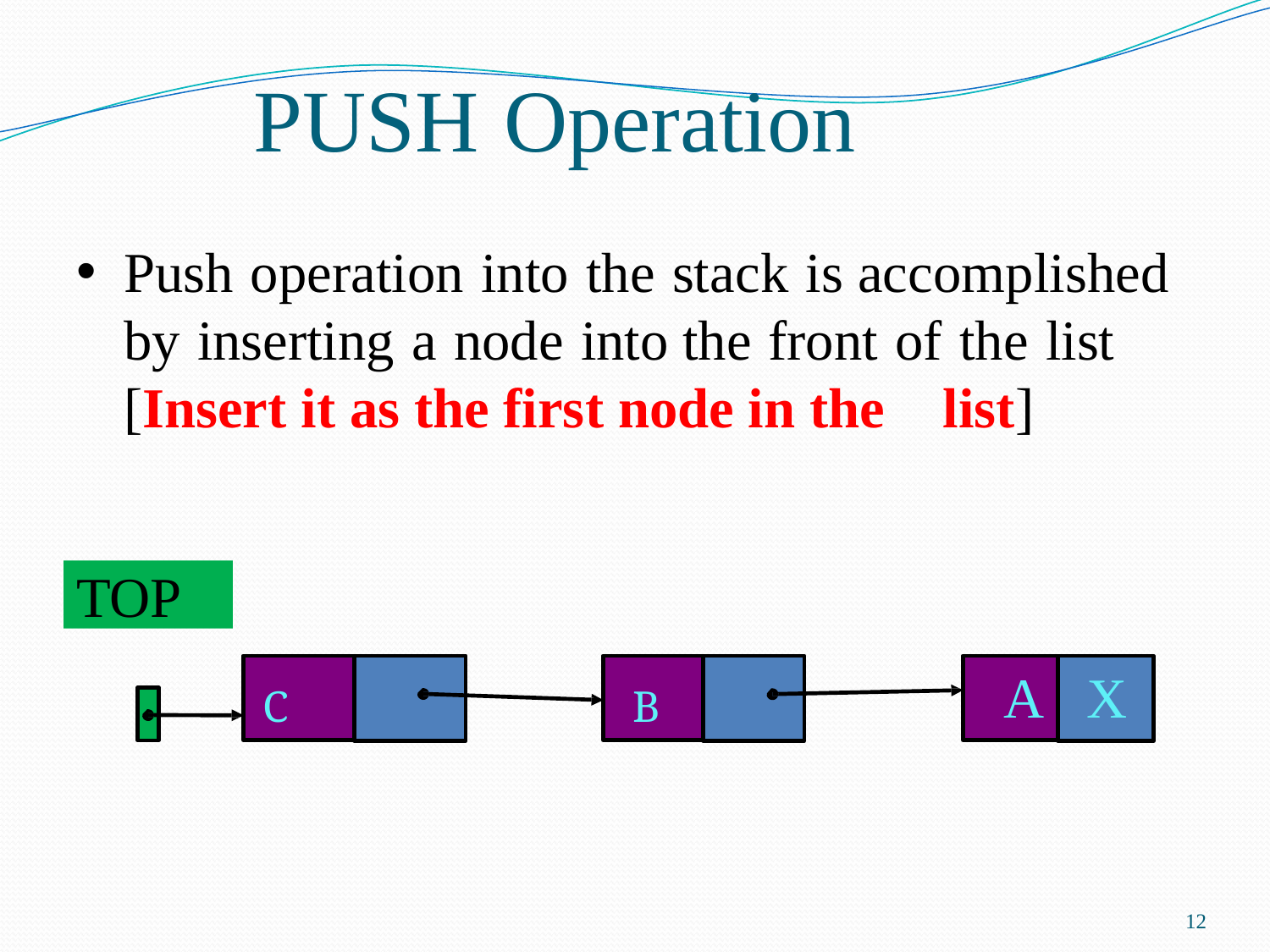

# PUSH Operation
Push operation into the stack is accomplished by inserting a node into the front of the list [Insert it as the first node in the	list]
TOP

  A   X
C
B

12